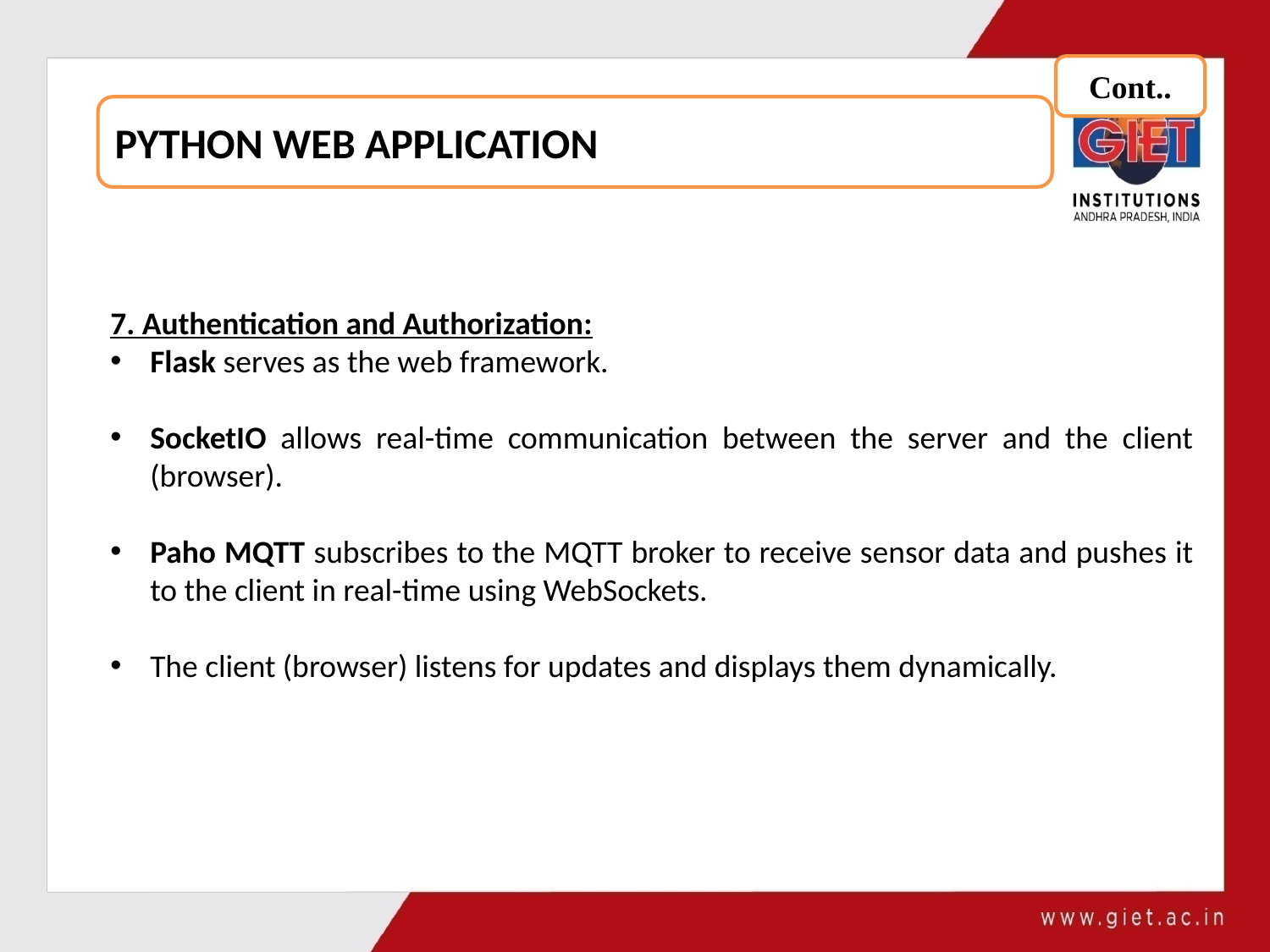

Cont..

PYTHON WEB APPLICATION

7. Authentication and Authorization:
Flask serves as the web framework.

SocketIO allows real-time communication between the server and the client (browser).

Paho MQTT subscribes to the MQTT broker to receive sensor data and pushes it to the client in real-time using WebSockets.

The client (browser) listens for updates and displays them dynamically.